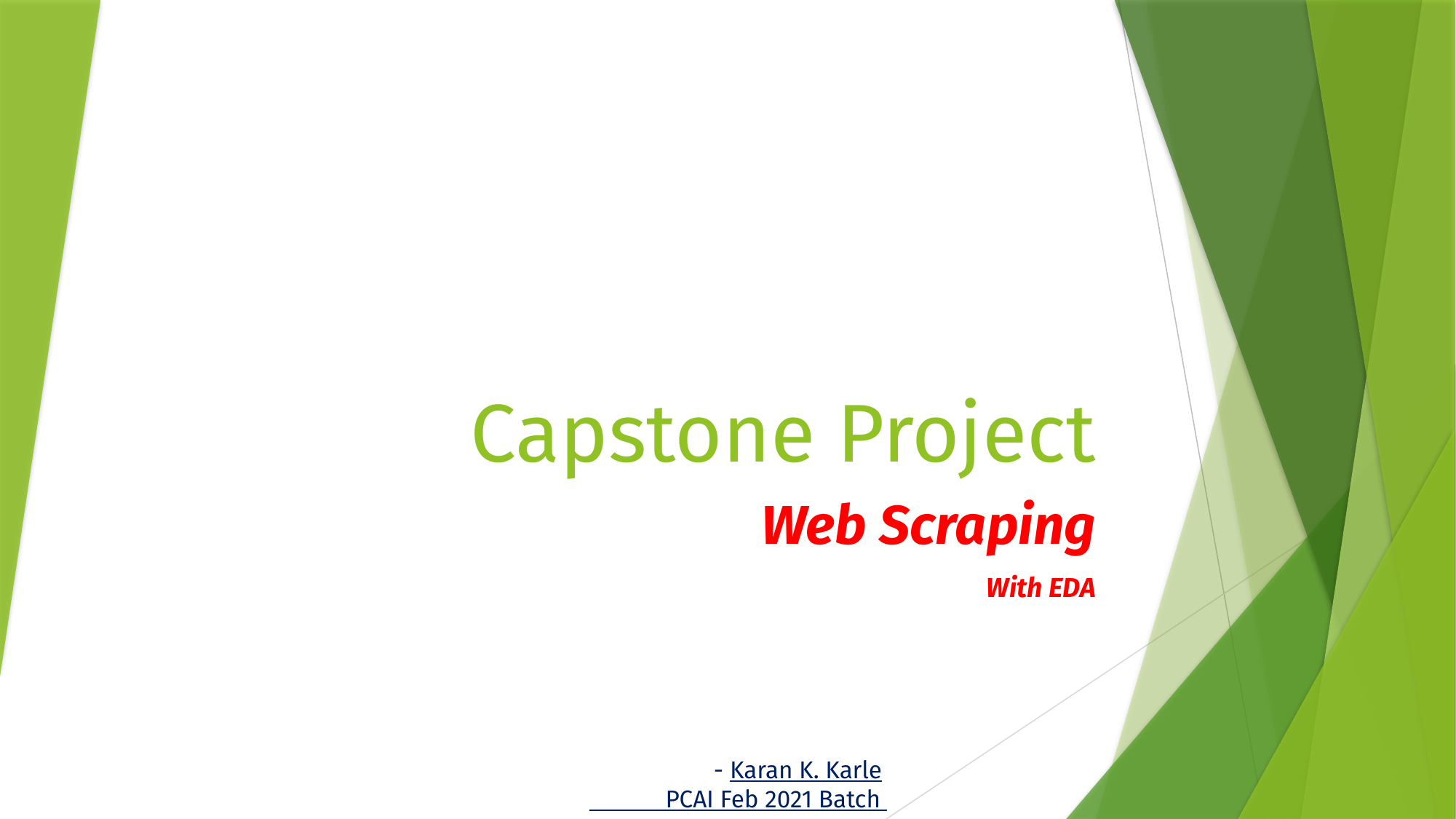

# Capstone Project
Web Scraping
With EDA

           - Karan K. Karle
            PCAI Feb 2021 Batch